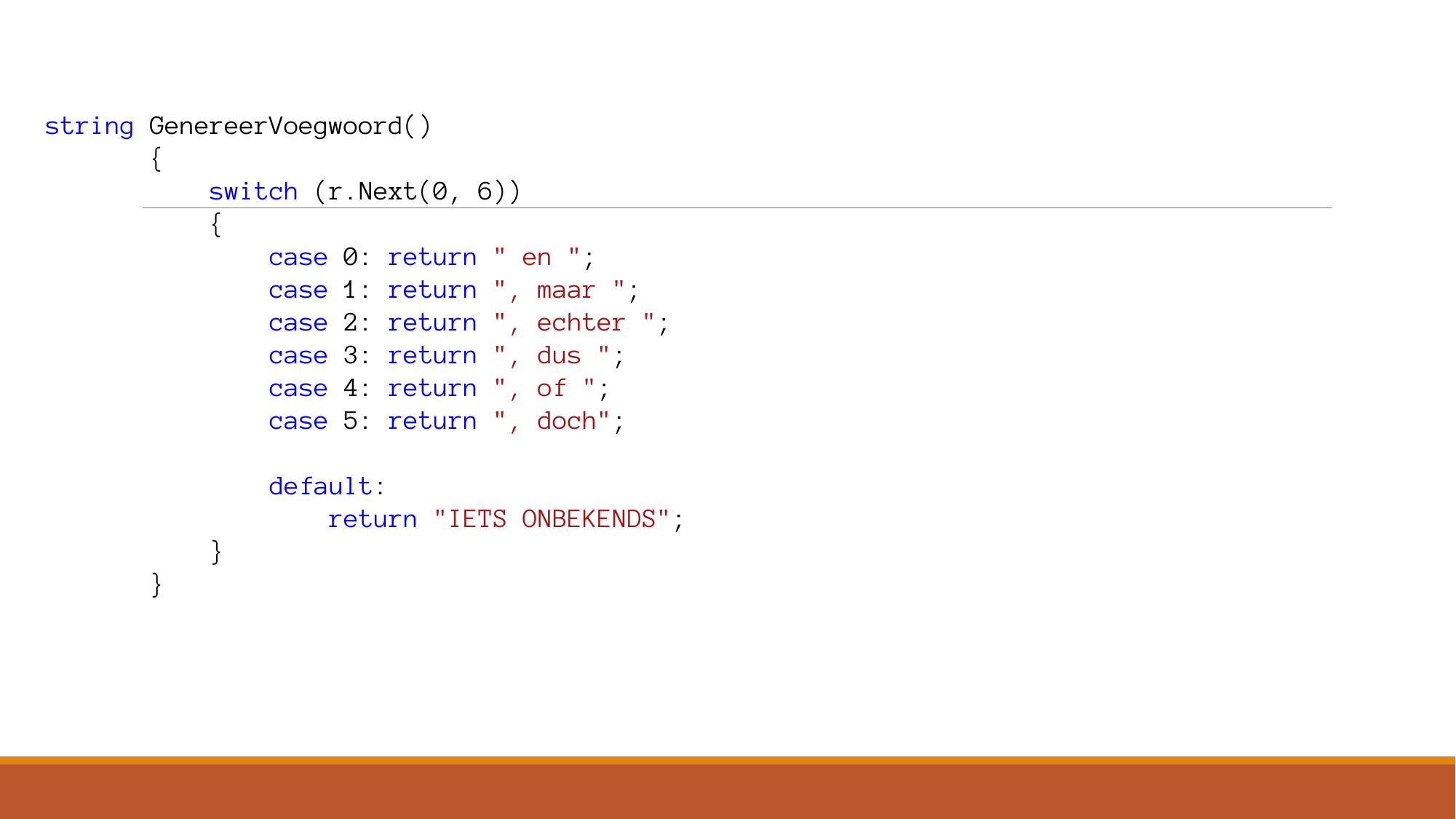

#
 string GenereerVoegwoord()
        {
            switch (r.Next(0, 6))
            {
                case 0: return " en ";
                case 1: return ", maar ";
                case 2: return ", echter ";
                case 3: return ", dus ";
                case 4: return ", of ";
                case 5: return ", doch";

                default:
                    return "IETS ONBEKENDS";
            }
        }